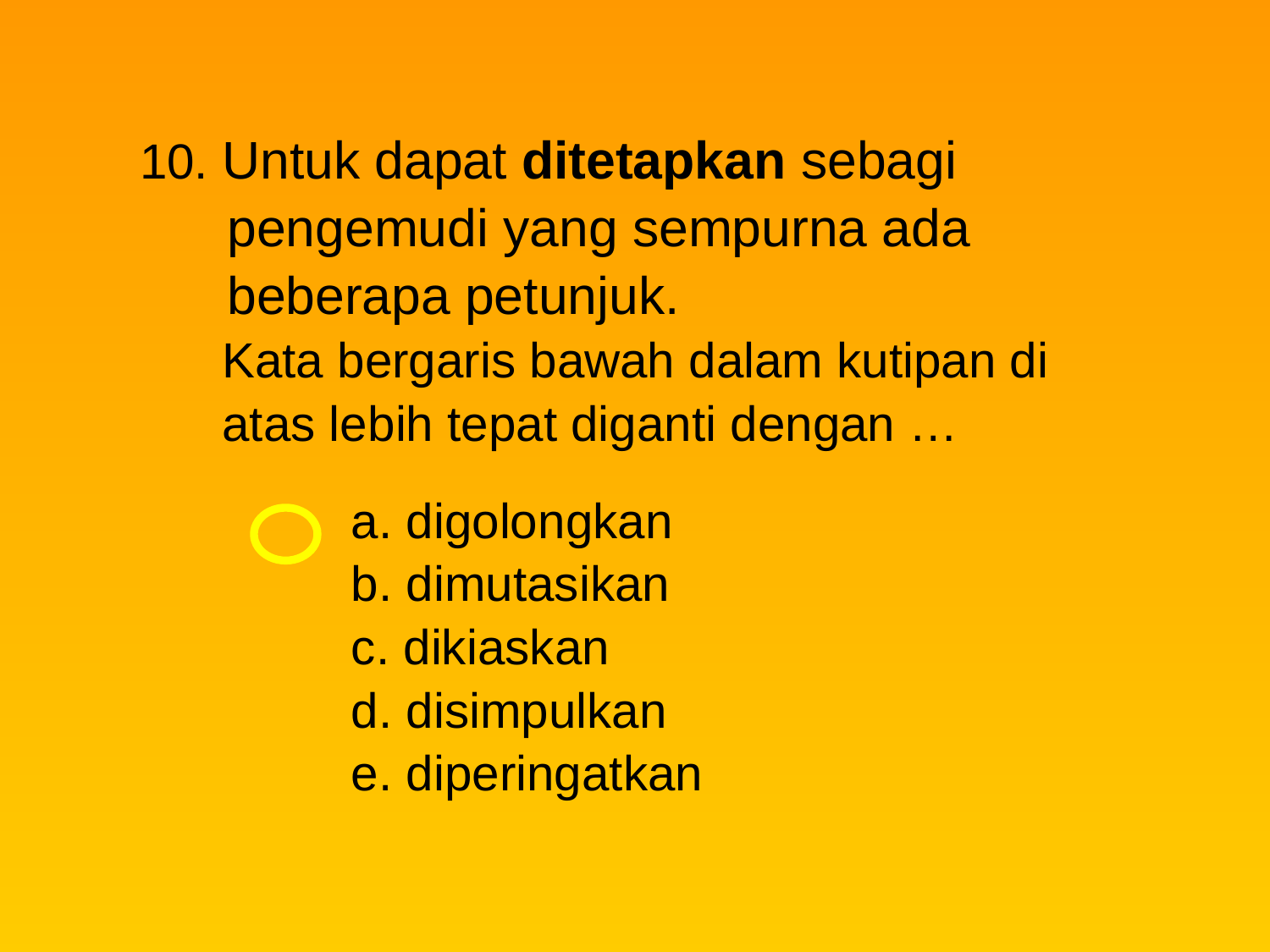

10. Untuk dapat ditetapkan sebagi
      pengemudi yang sempurna ada
      beberapa petunjuk.
      Kata bergaris bawah dalam kutipan di
      atas lebih tepat diganti dengan …

		a. digolongkan
		b. dimutasikan
		c. dikiaskan
		d. disimpulkan
		e. diperingatkan